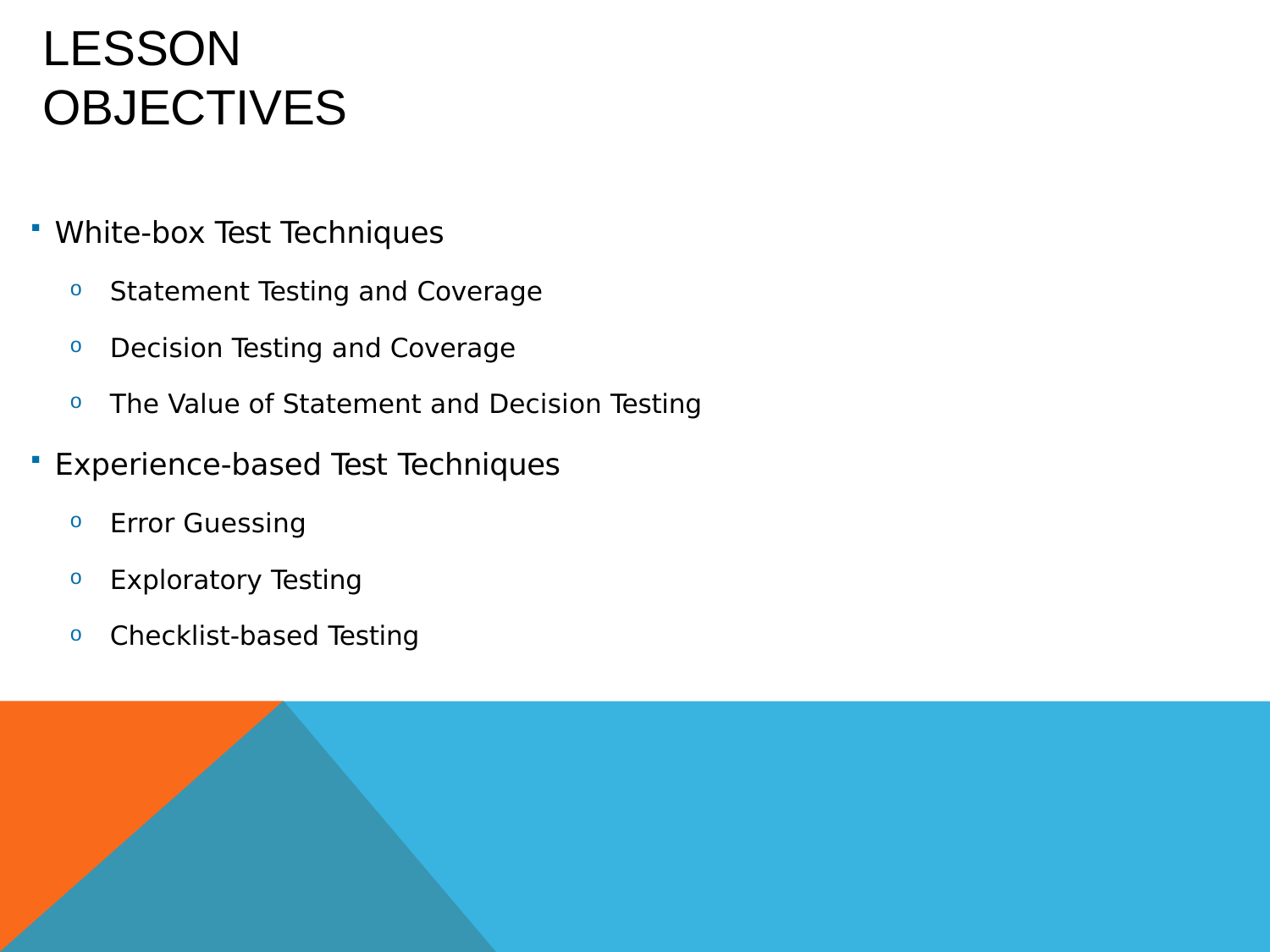

# Lesson Objectives
White-box Test Techniques
Statement Testing and Coverage
Decision Testing and Coverage
The Value of Statement and Decision Testing
Experience-based Test Techniques
Error Guessing
Exploratory Testing
Checklist-based Testing